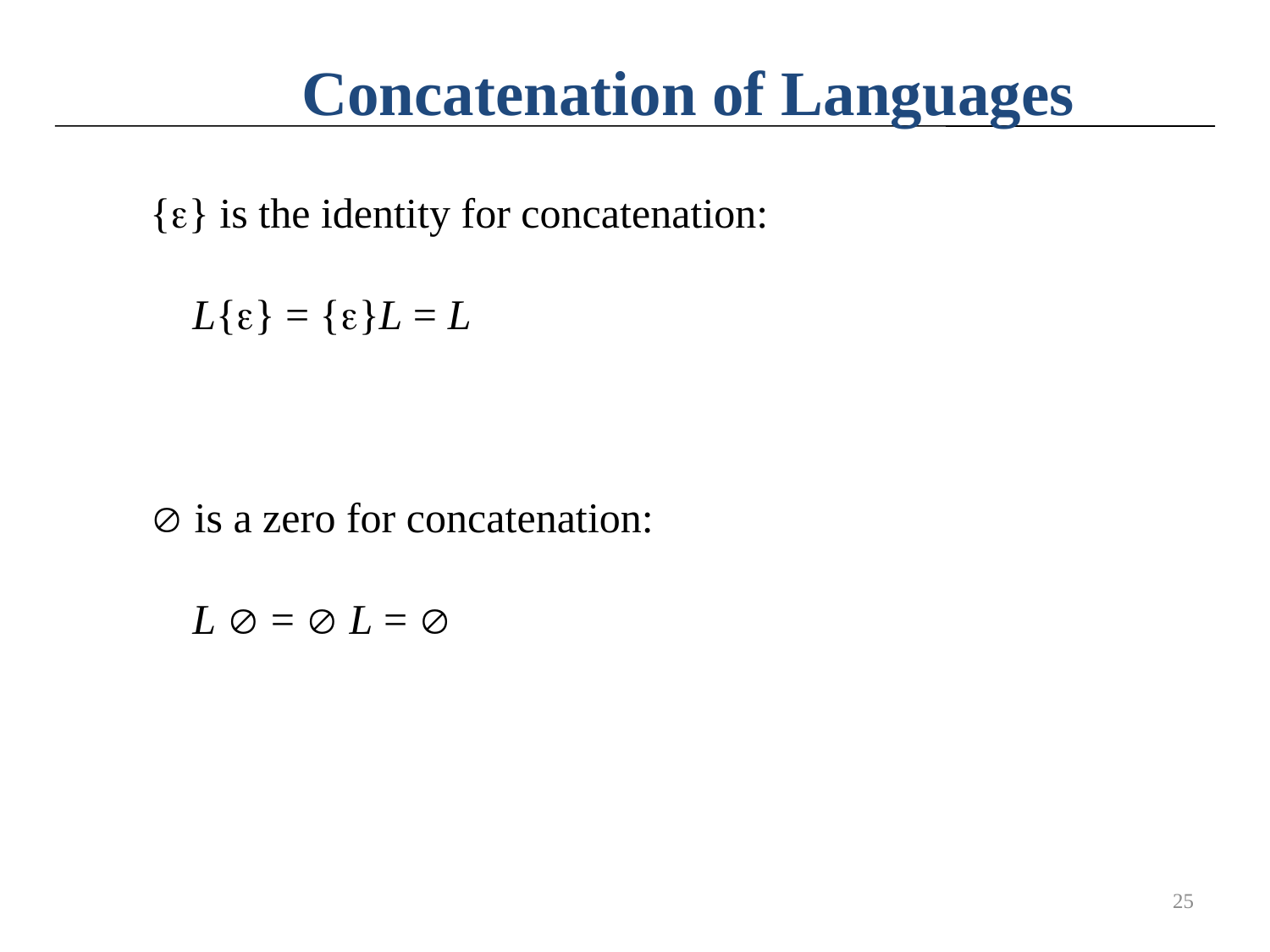

Concatenation of Languages
{ε} is the identity for concatenation:

    L{ε} = {ε}L = L

∅ is a zero for concatenation:

    L ∅ = ∅ L = ∅
25